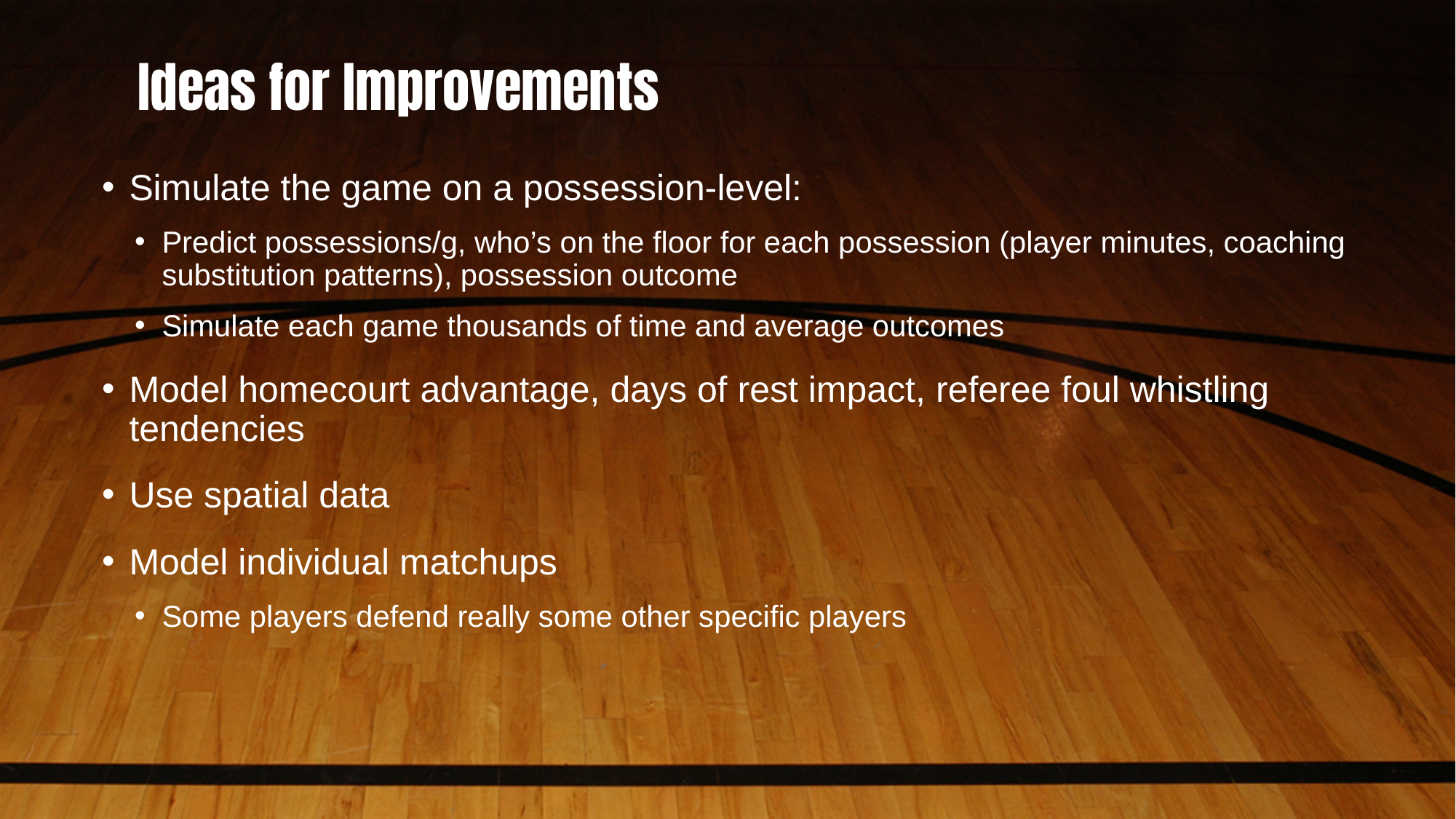

# Ideas for Improvements
Simulate the game on a possession-level:
Predict possessions/g, who’s on the floor for each possession (player minutes, coaching substitution patterns), possession outcome
Simulate each game thousands of time and average outcomes
Model homecourt advantage, days of rest impact, referee foul whistling tendencies
Use spatial data
Model individual matchups
Some players defend really some other specific players